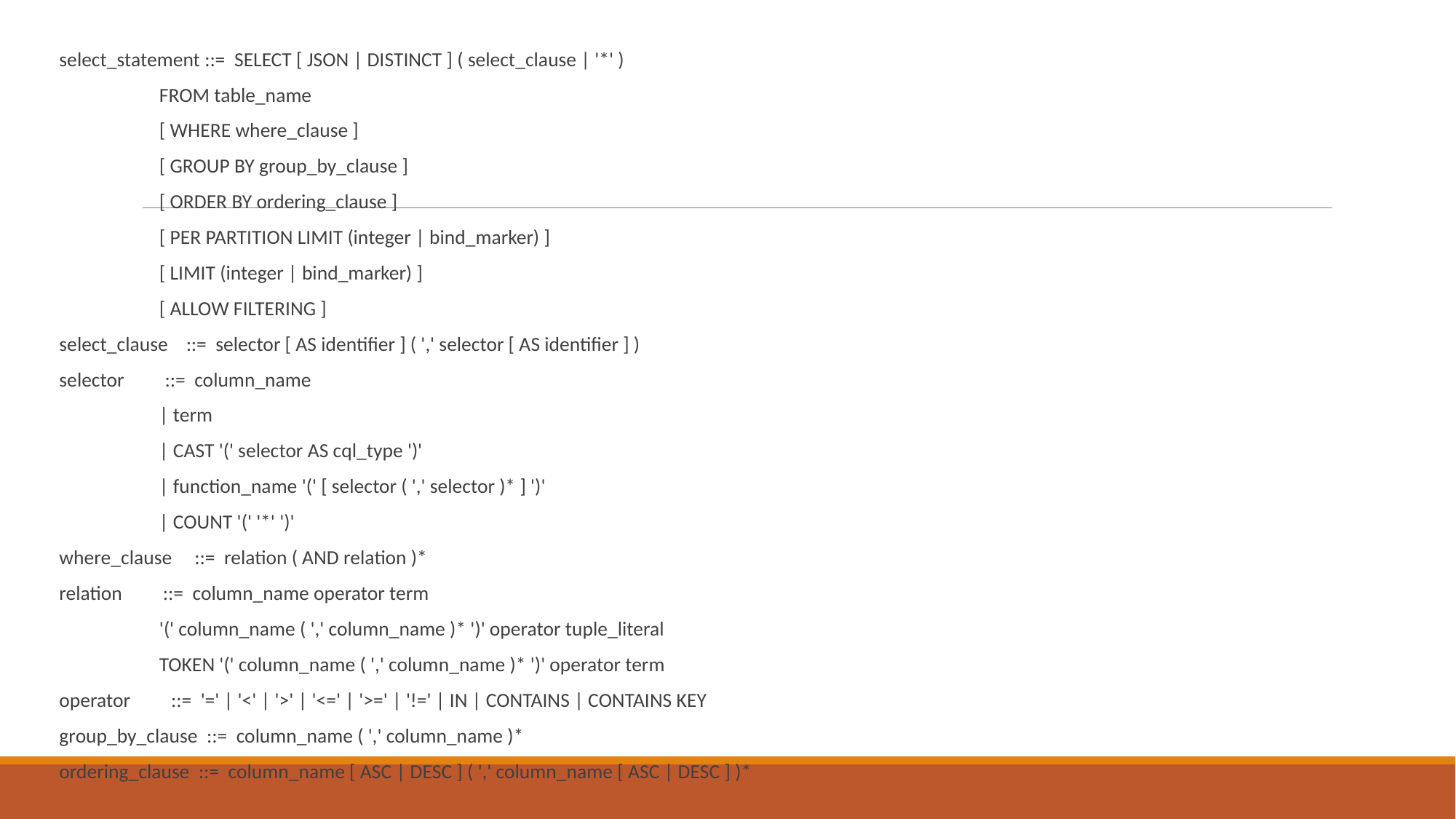

select_statement ::=  SELECT [ JSON | DISTINCT ] ( select_clause | '*' )
                      FROM table_name
                      [ WHERE where_clause ]
                      [ GROUP BY group_by_clause ]
                      [ ORDER BY ordering_clause ]
                      [ PER PARTITION LIMIT (integer | bind_marker) ]
                      [ LIMIT (integer | bind_marker) ]
                      [ ALLOW FILTERING ]
select_clause    ::=  selector [ AS identifier ] ( ',' selector [ AS identifier ] )
selector         ::=  column_name
                      | term
                      | CAST '(' selector AS cql_type ')'
                      | function_name '(' [ selector ( ',' selector )* ] ')'
                      | COUNT '(' '*' ')'
where_clause     ::=  relation ( AND relation )*
relation         ::=  column_name operator term
                      '(' column_name ( ',' column_name )* ')' operator tuple_literal
                      TOKEN '(' column_name ( ',' column_name )* ')' operator term
operator         ::=  '=' | '<' | '>' | '<=' | '>=' | '!=' | IN | CONTAINS | CONTAINS KEY
group_by_clause  ::=  column_name ( ',' column_name )*
ordering_clause  ::=  column_name [ ASC | DESC ] ( ',' column_name [ ASC | DESC ] )*